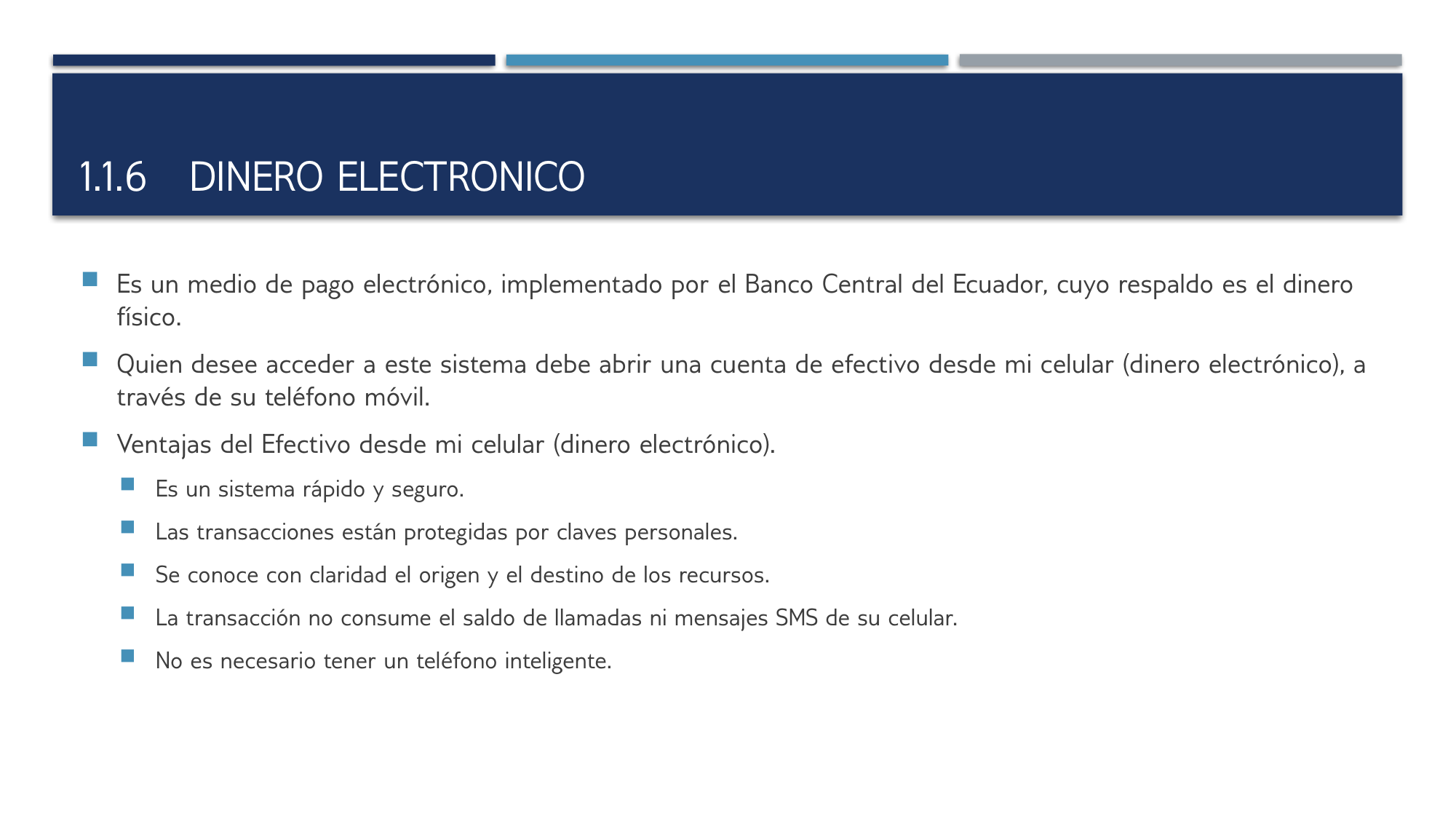

# 1.1.6	DINERO ELECTRONICO
Es un medio de pago electrónico, implementado por el Banco Central del Ecuador, cuyo respaldo es el dinero físico.
Quien desee acceder a este sistema debe abrir una cuenta de efectivo desde mi celular (dinero electrónico), a través de su teléfono móvil.
Ventajas del Efectivo desde mi celular (dinero electrónico).
Es un sistema rápido y seguro.
Las transacciones están protegidas por claves personales.
Se conoce con claridad el origen y el destino de los recursos.
La transacción no consume el saldo de llamadas ni mensajes SMS de su celular.
No es necesario tener un teléfono inteligente.